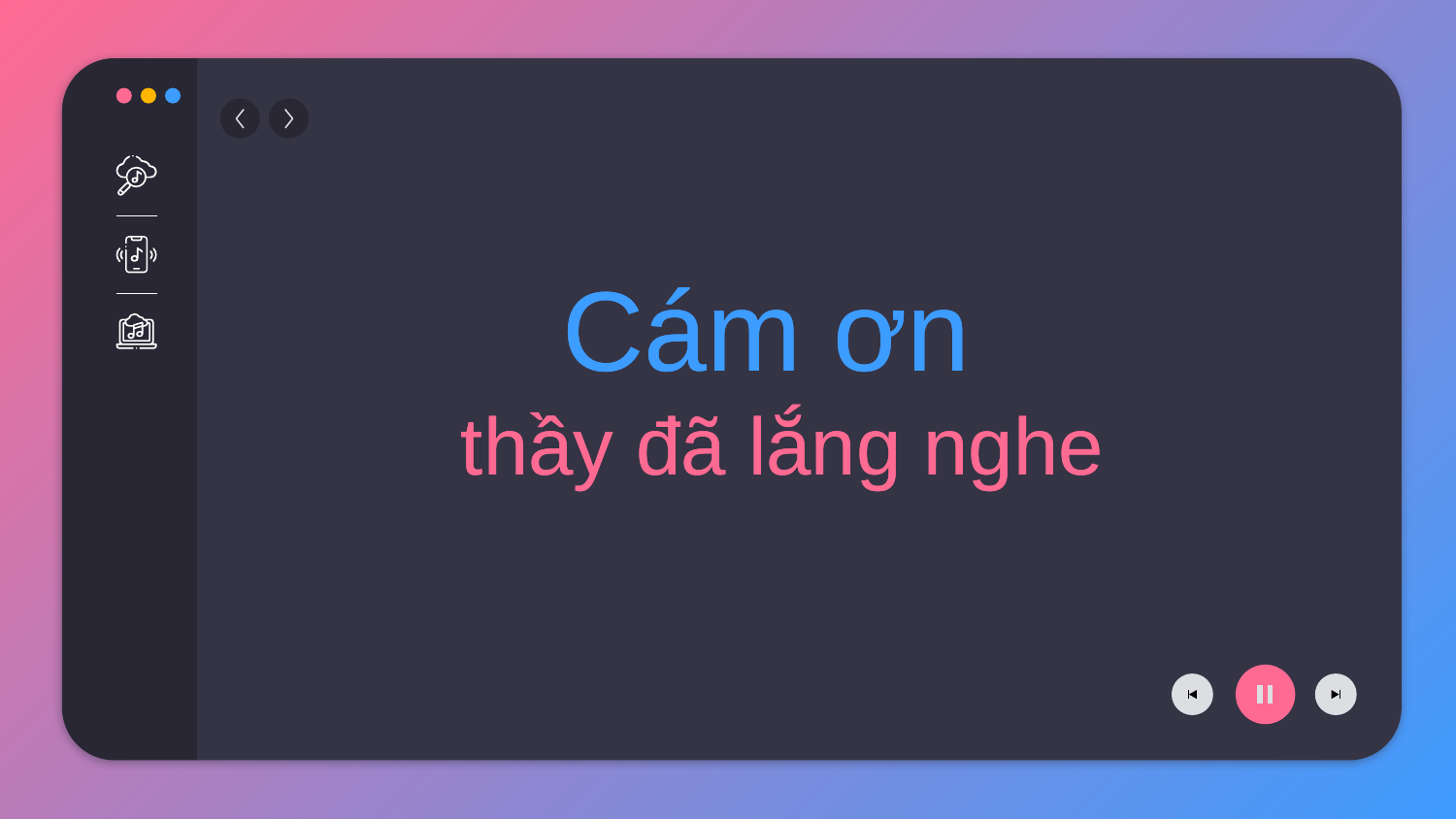

Cám ơn
thầy đã lắng nghe
Cám ơn
thầy đã lắng nghe